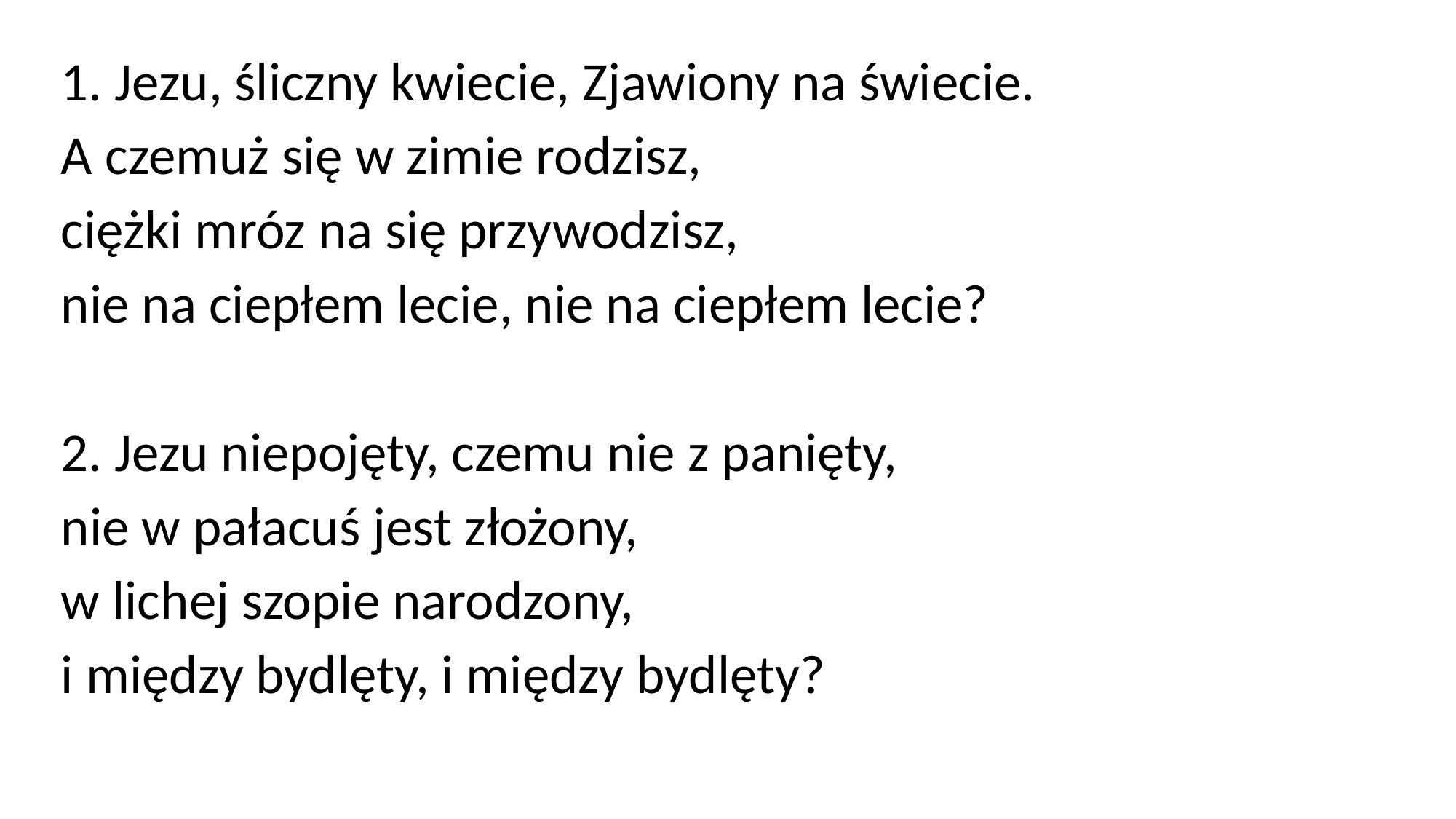

1. Jezu, śliczny kwiecie, Zjawiony na świecie.
A czemuż się w zimie rodzisz,
ciężki mróz na się przywodzisz,
nie na ciepłem lecie, nie na ciepłem lecie?

2. Jezu niepojęty, czemu nie z panięty,
nie w pałacuś jest złożony,
w lichej szopie narodzony,
i między bydlęty, i między bydlęty?